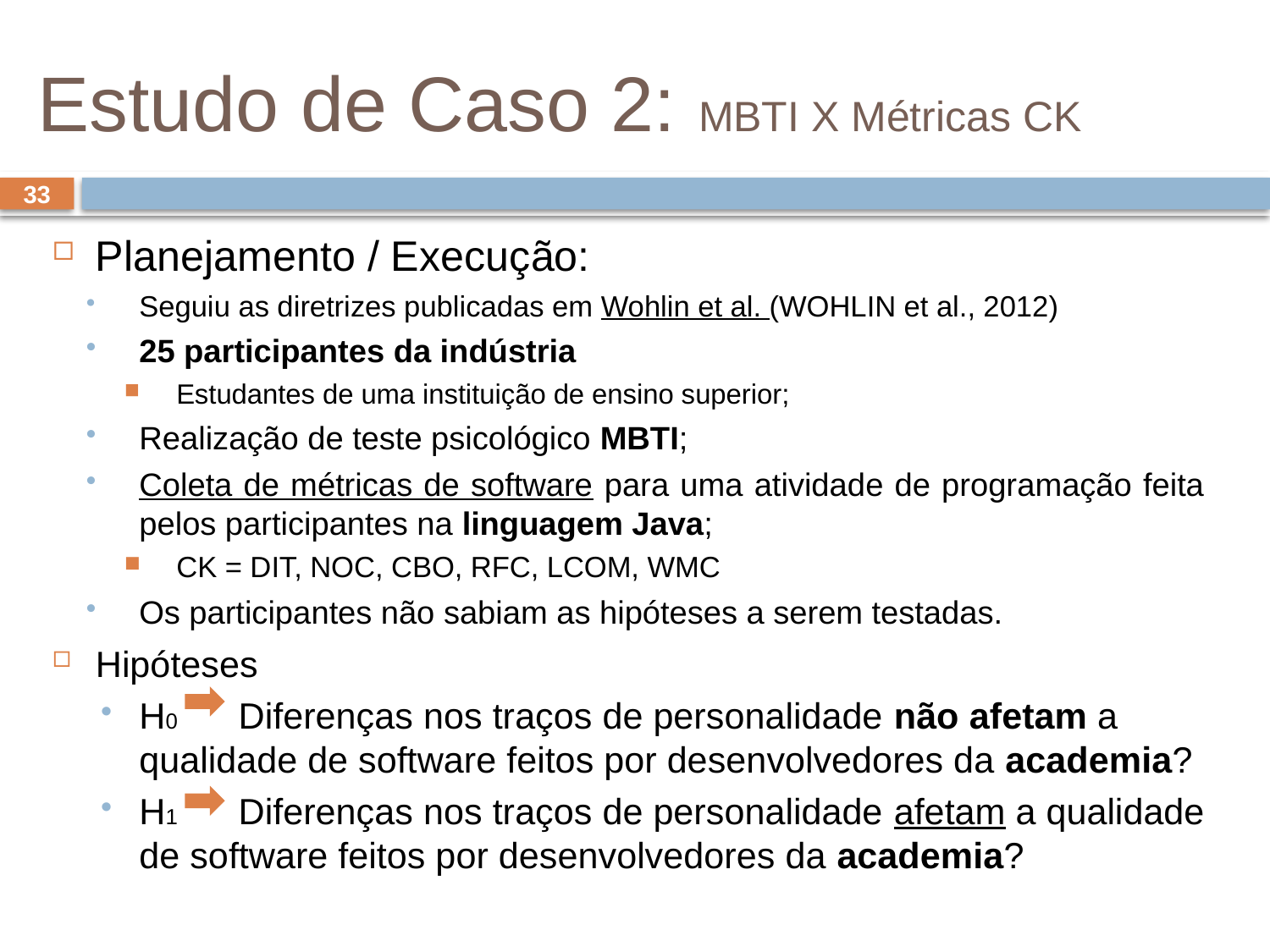

# Estudo de Caso 2: MBTI X Métricas CK
33
Planejamento / Execução:
Seguiu as diretrizes publicadas em Wohlin et al. (WOHLIN et al., 2012)
25 participantes da indústria
Estudantes de uma instituição de ensino superior;
Realização de teste psicológico MBTI;
Coleta de métricas de software para uma atividade de programação feita pelos participantes na linguagem Java;
CK = DIT, NOC, CBO, RFC, LCOM, WMC
Os participantes não sabiam as hipóteses a serem testadas.
Hipóteses
H0      Diferenças nos traços de personalidade não afetam a qualidade de software feitos por desenvolvedores da academia?
H1      Diferenças nos traços de personalidade afetam a qualidade de software feitos por desenvolvedores da academia?